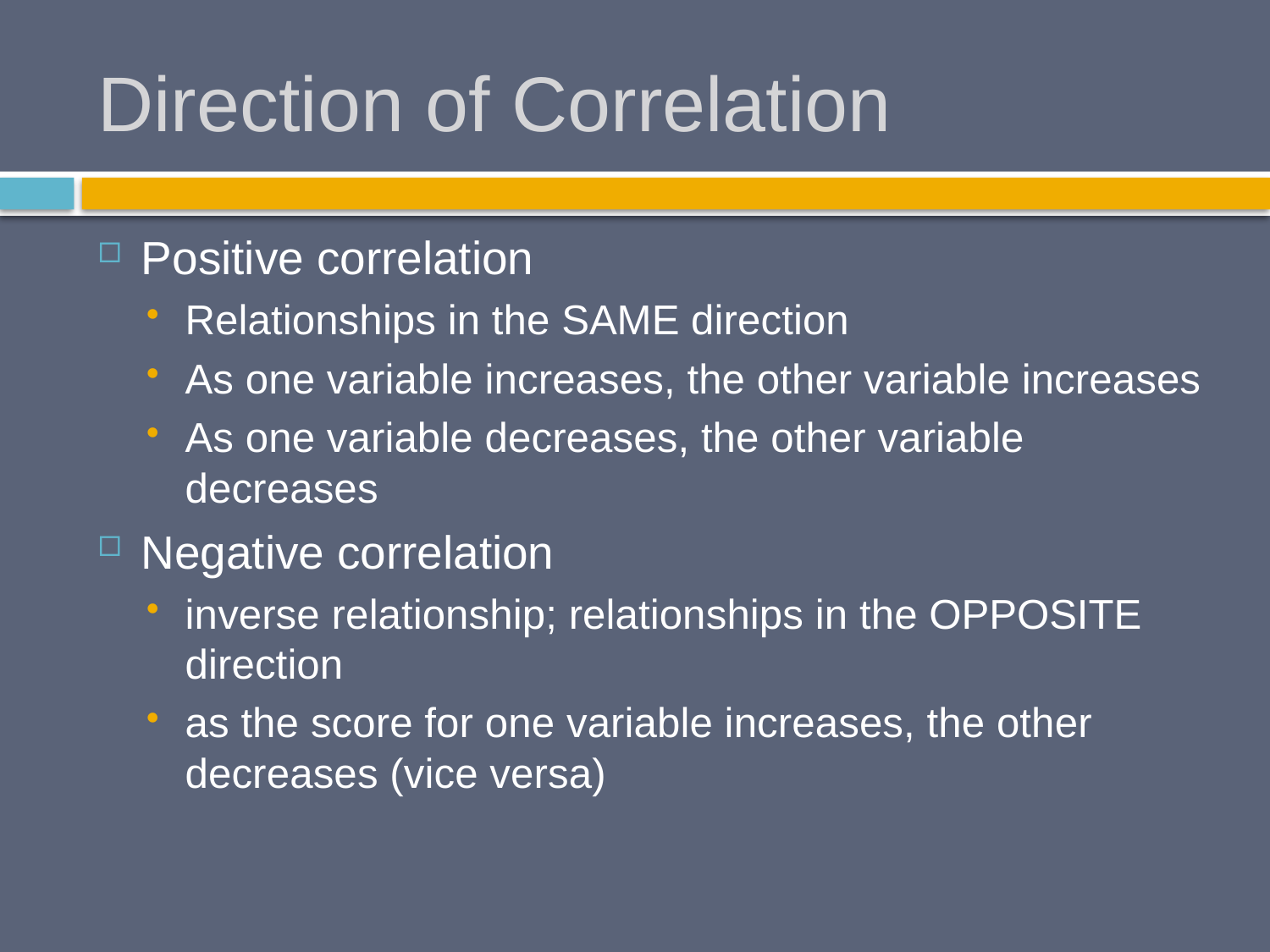

# Direction of Correlation
Positive correlation
Relationships in the SAME direction
As one variable increases, the other variable increases
As one variable decreases, the other variable decreases
Negative correlation
inverse relationship; relationships in the OPPOSITE direction
as the score for one variable increases, the other decreases (vice versa)